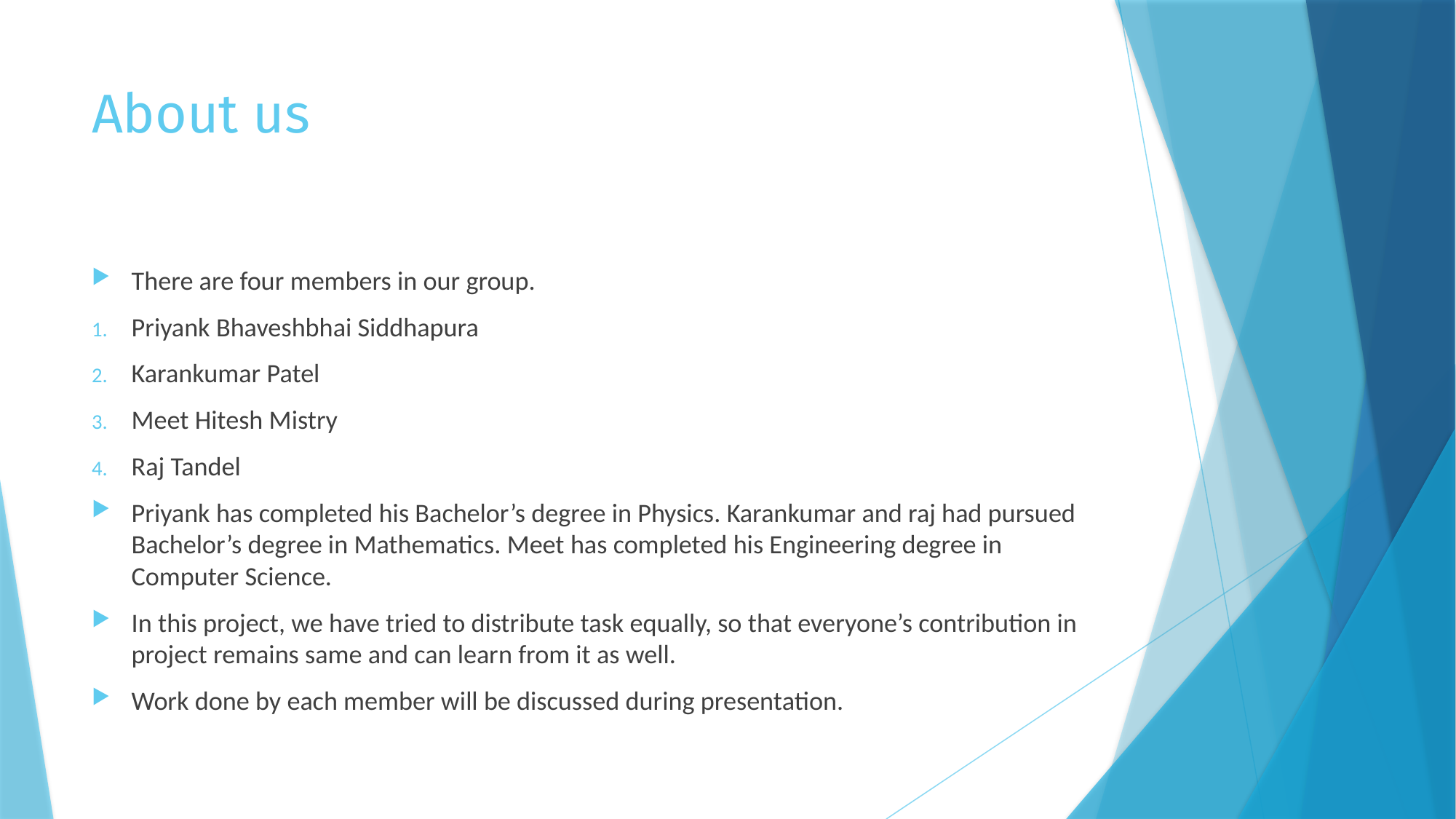

# About us
There are four members in our group.
Priyank Bhaveshbhai Siddhapura
Karankumar Patel
Meet Hitesh Mistry
Raj Tandel
Priyank has completed his Bachelor’s degree in Physics. Karankumar and raj had pursued Bachelor’s degree in Mathematics. Meet has completed his Engineering degree in Computer Science.
In this project, we have tried to distribute task equally, so that everyone’s contribution in project remains same and can learn from it as well.
Work done by each member will be discussed during presentation.